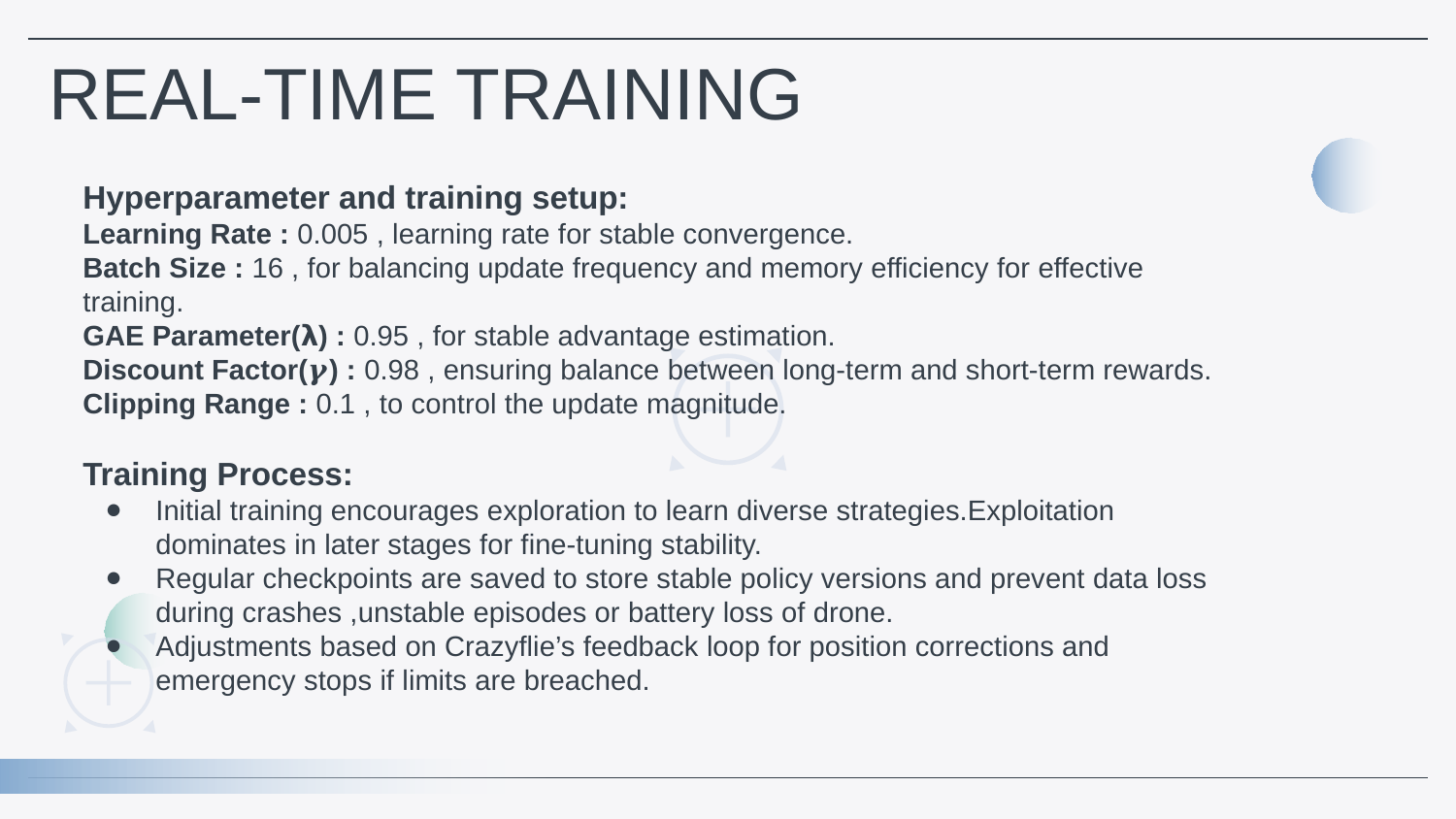

REAL-TIME TRAINING

Hyperparameter and training setup:
Learning Rate : 0.005 , learning rate for stable convergence.
Batch Size : 16 , for balancing update frequency and memory efficiency for effective training.
GAE Parameter(𝝺) : 0.95 , for stable advantage estimation.
Discount Factor(𝜸) : 0.98 , ensuring balance between long-term and short-term rewards.
Clipping Range : 0.1 , to control the update magnitude.

Training Process:
Initial training encourages exploration to learn diverse strategies.Exploitation dominates in later stages for fine-tuning stability.
Regular checkpoints are saved to store stable policy versions and prevent data loss during crashes ,unstable episodes or battery loss of drone.
Adjustments based on Crazyflie’s feedback loop for position corrections and emergency stops if limits are breached.